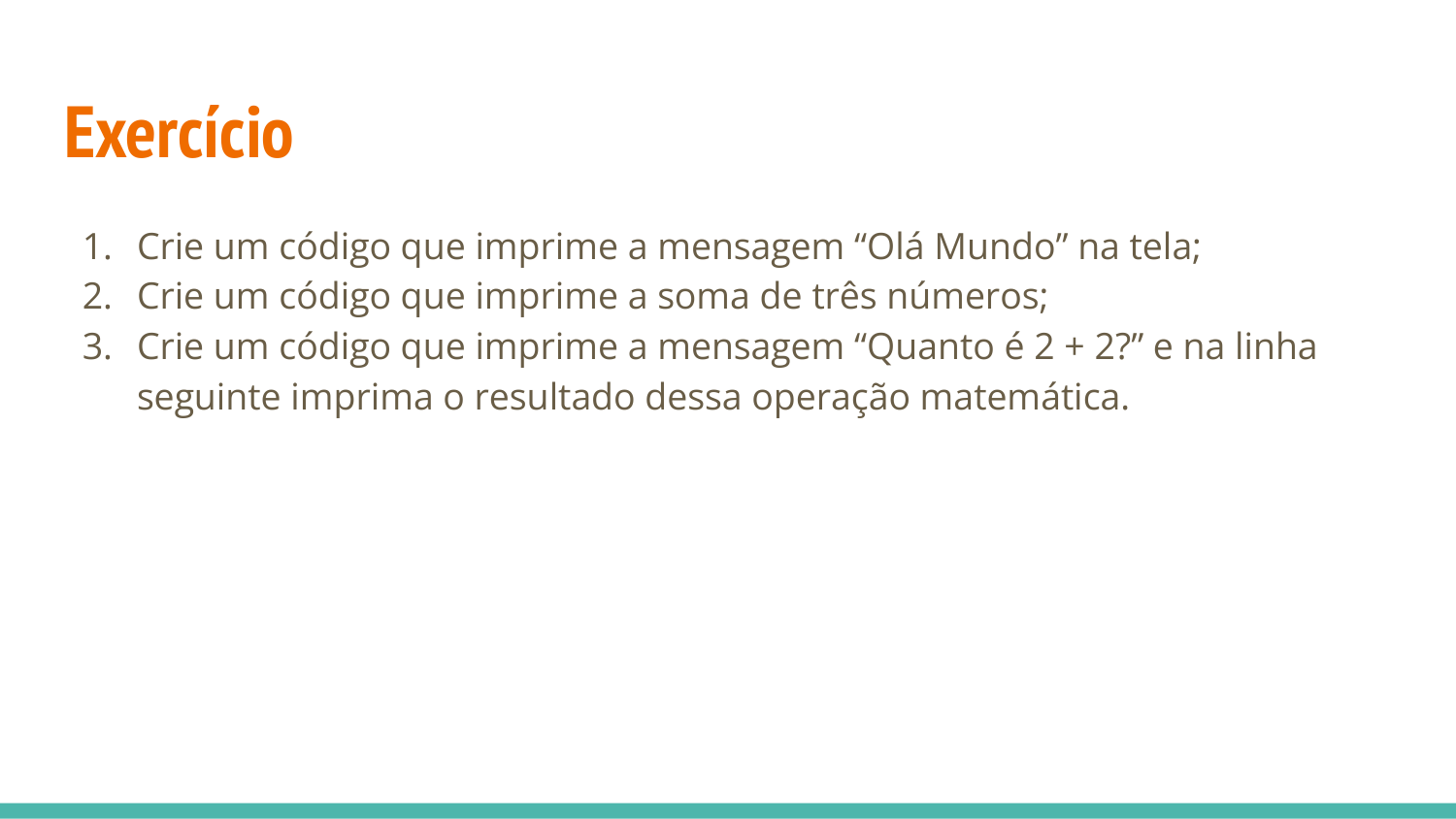

# Exercício
Crie um código que imprime a mensagem “Olá Mundo” na tela;
Crie um código que imprime a soma de três números;
Crie um código que imprime a mensagem “Quanto é 2 + 2?” e na linha seguinte imprima o resultado dessa operação matemática.